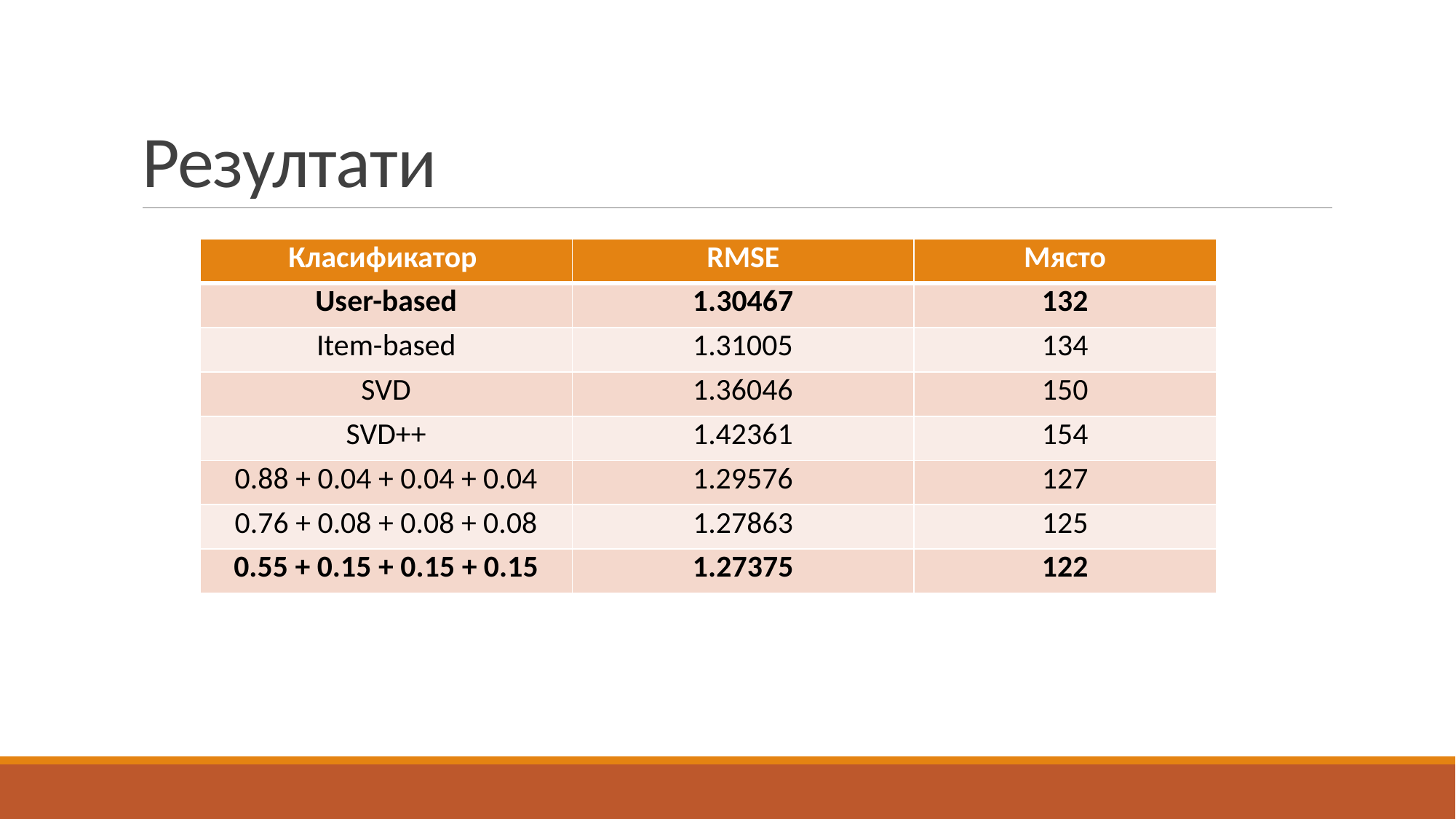

# Резултати
| Класификатор | RMSE | Място |
| --- | --- | --- |
| User-based | 1.30467 | 132 |
| Item-based | 1.31005 | 134 |
| SVD | 1.36046 | 150 |
| SVD++ | 1.42361 | 154 |
| 0.88 + 0.04 + 0.04 + 0.04 | 1.29576 | 127 |
| 0.76 + 0.08 + 0.08 + 0.08 | 1.27863 | 125 |
| 0.55 + 0.15 + 0.15 + 0.15 | 1.27375 | 122 |